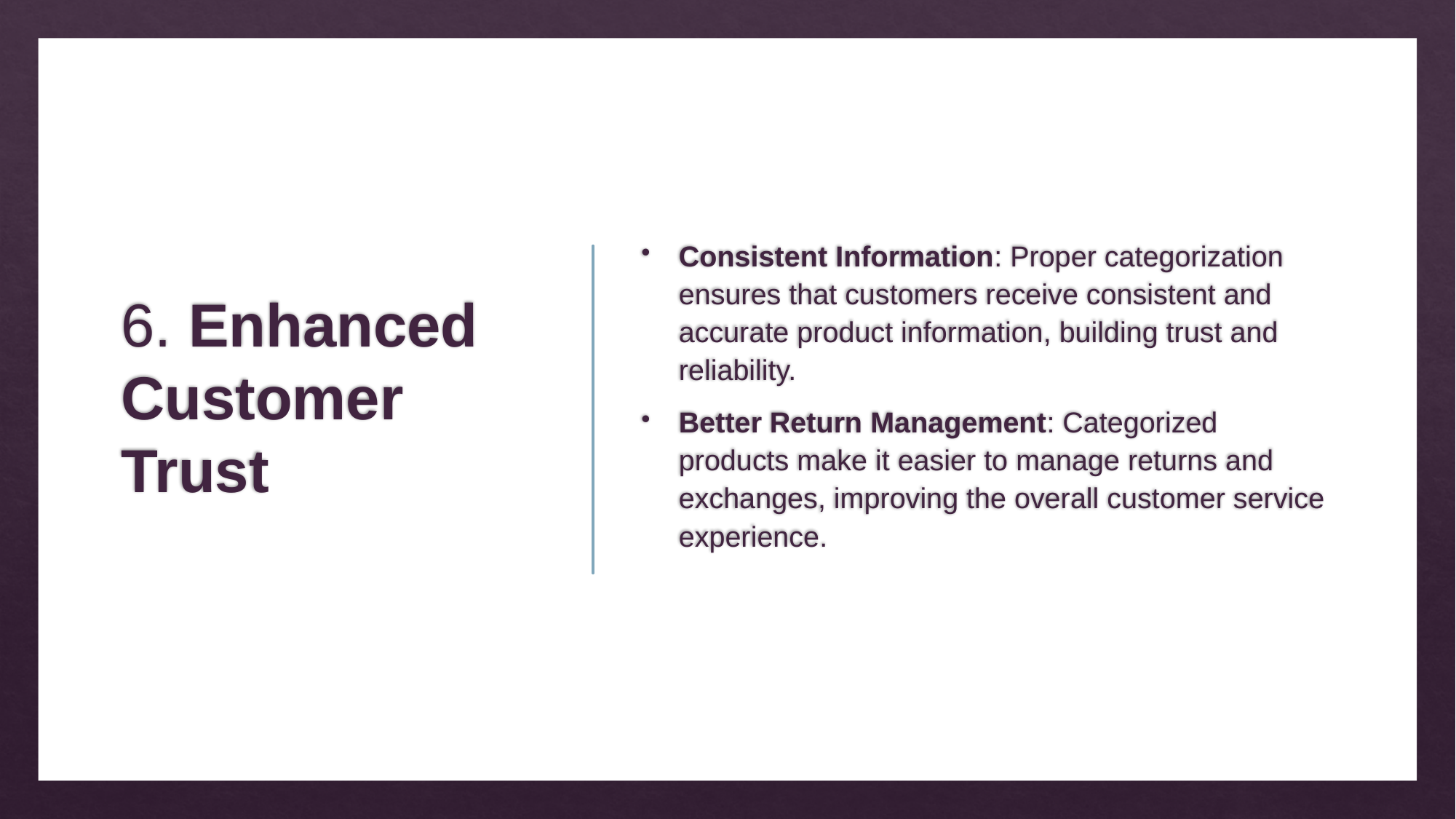

# 6. Enhanced Customer Trust

Consistent Information: Proper categorization ensures that customers receive consistent and accurate product information, building trust and reliability.
Better Return Management: Categorized products make it easier to manage returns and exchanges, improving the overall customer service experience.